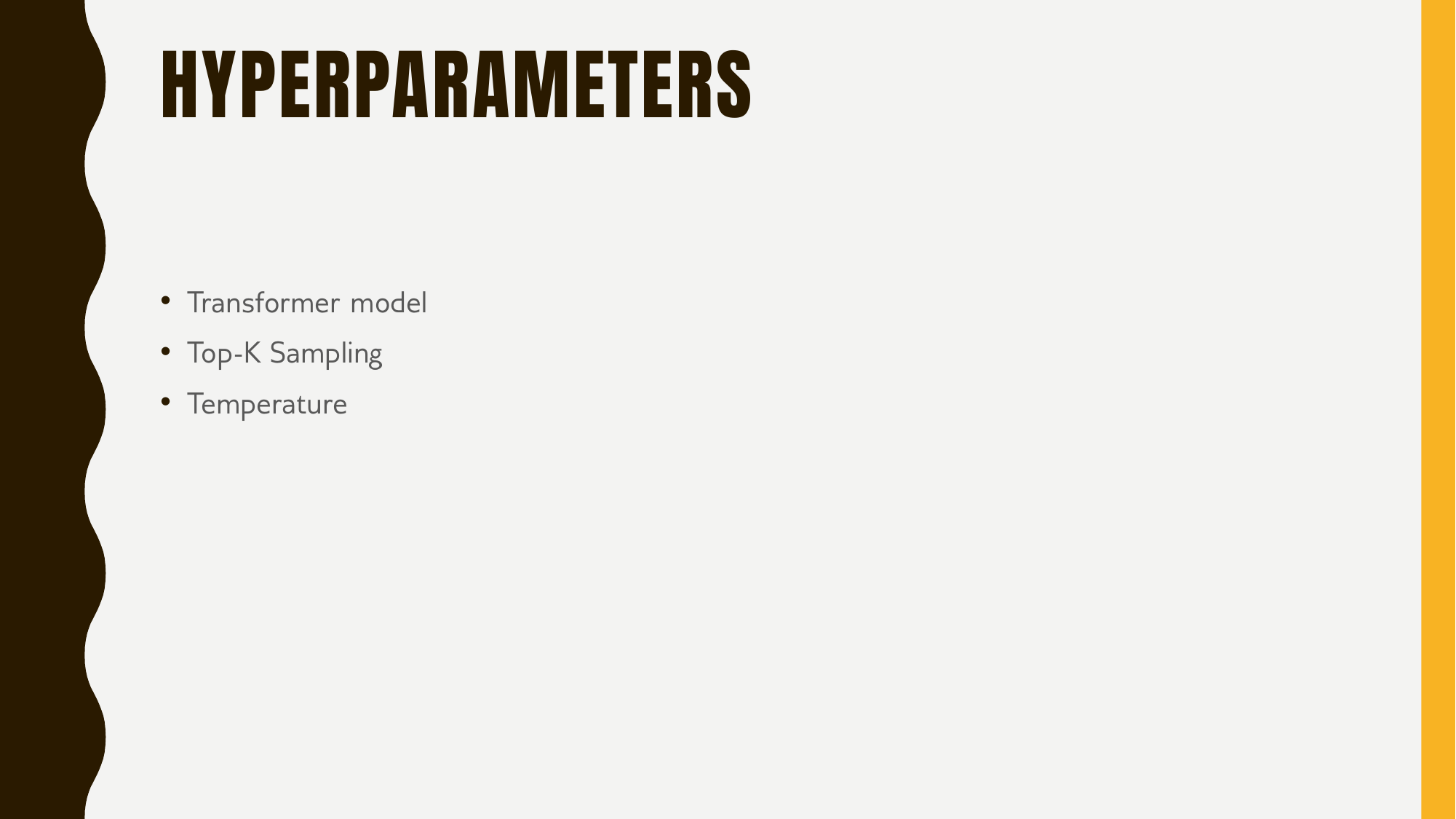

# Hyperparameters
Transformer model
Top-K Sampling
Temperature